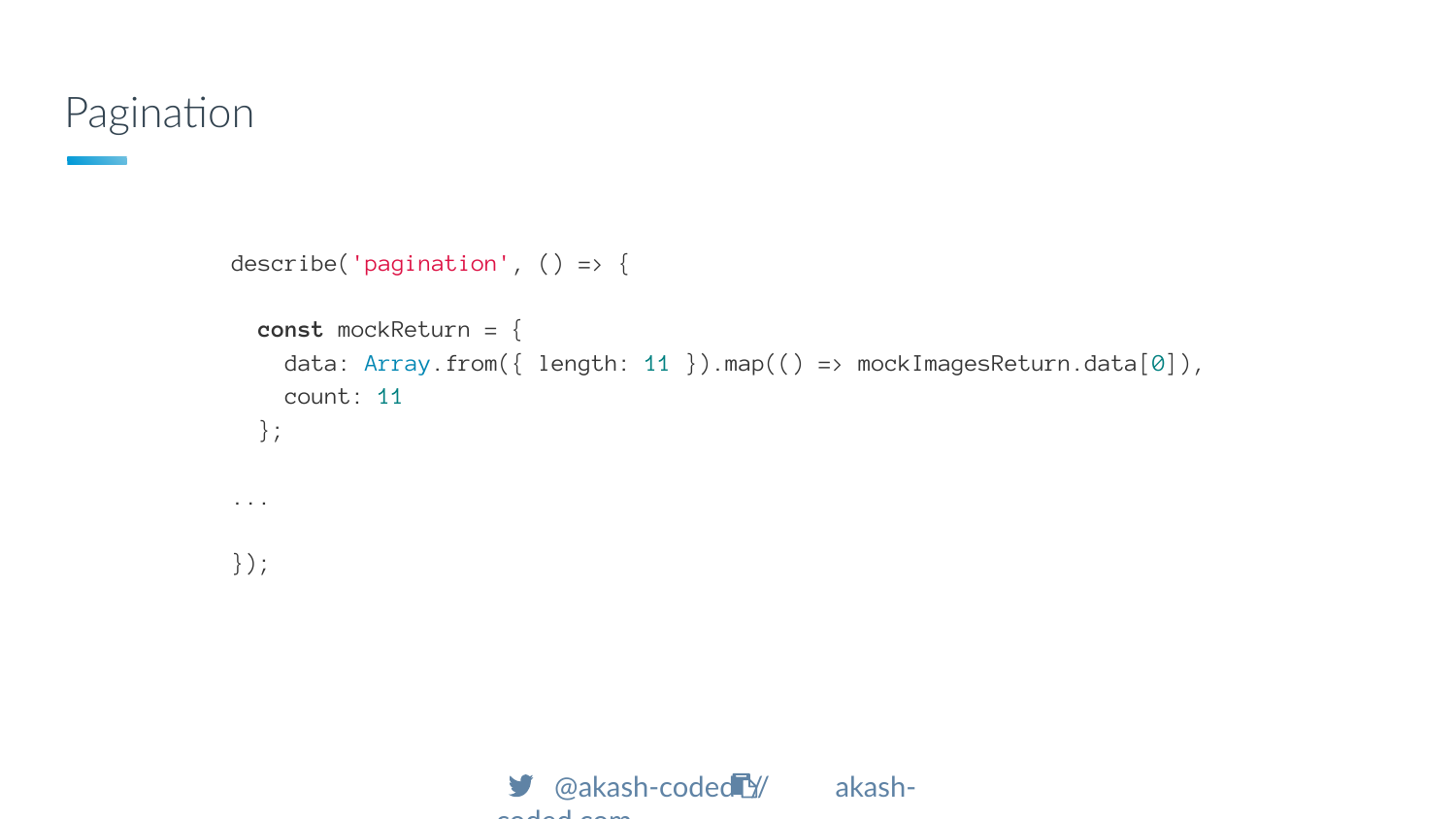

# Pagination
describe('pagination', () => {
  const mockReturn = {
    data: Array.from({ length: 11 }).map(() => mockImagesReturn.data[0]),
    count: 11
  };

...

});
        @akash-coded  //         akash-coded.com